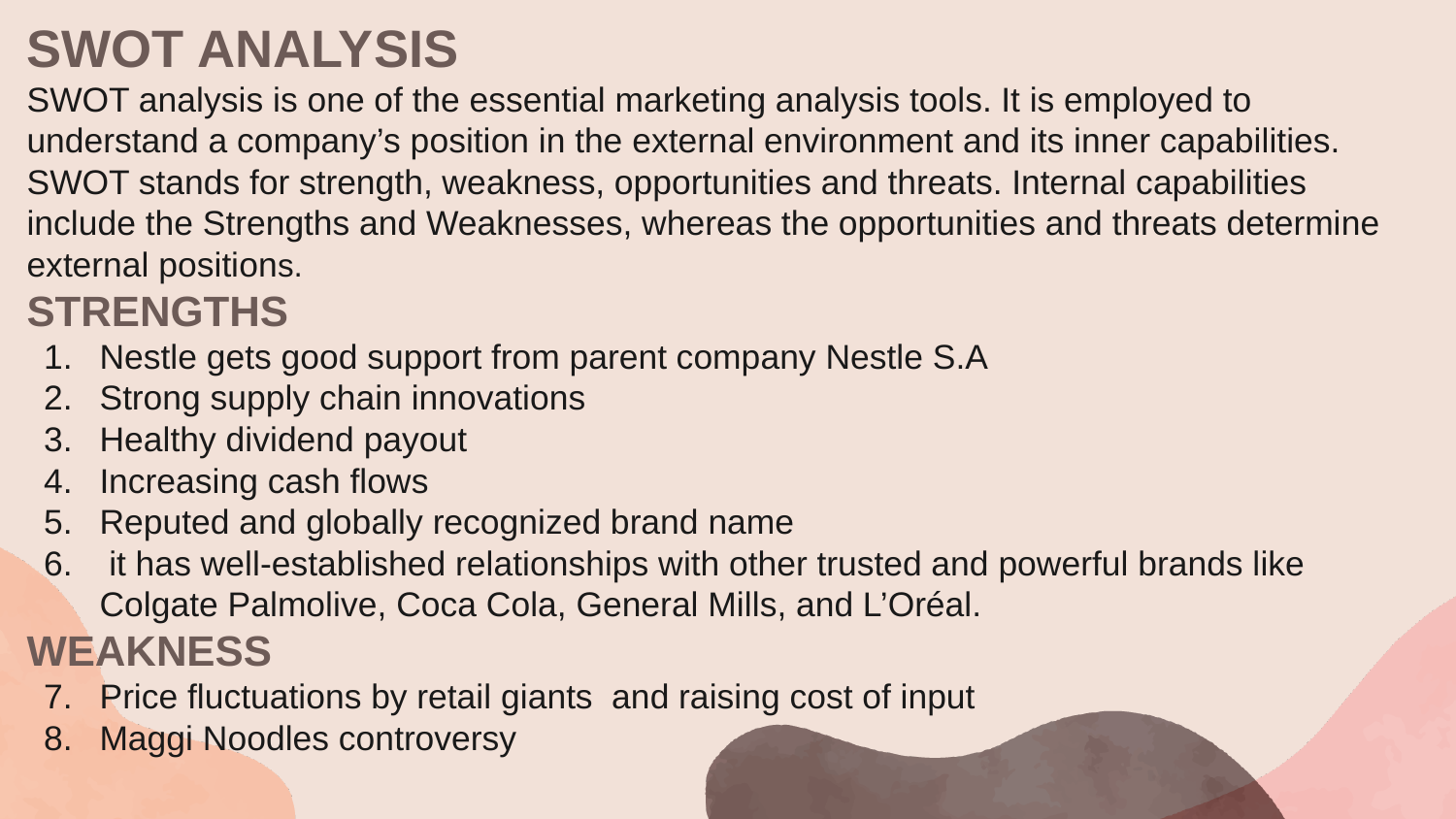

SWOT ANALYSIS
SWOT analysis is one of the essential marketing analysis tools. It is employed to understand a company’s position in the external environment and its inner capabilities. SWOT stands for strength, weakness, opportunities and threats. Internal capabilities include the Strengths and Weaknesses, whereas the opportunities and threats determine external positions.
STRENGTHS
Nestle gets good support from parent company Nestle S.A
Strong supply chain innovations
Healthy dividend payout
Increasing cash flows
Reputed and globally recognized brand name
 it has well-established relationships with other trusted and powerful brands like Colgate Palmolive, Coca Cola, General Mills, and L’Oréal.
WEAKNESS
Price fluctuations by retail giants  and raising cost of input
Maggi Noodles controversy